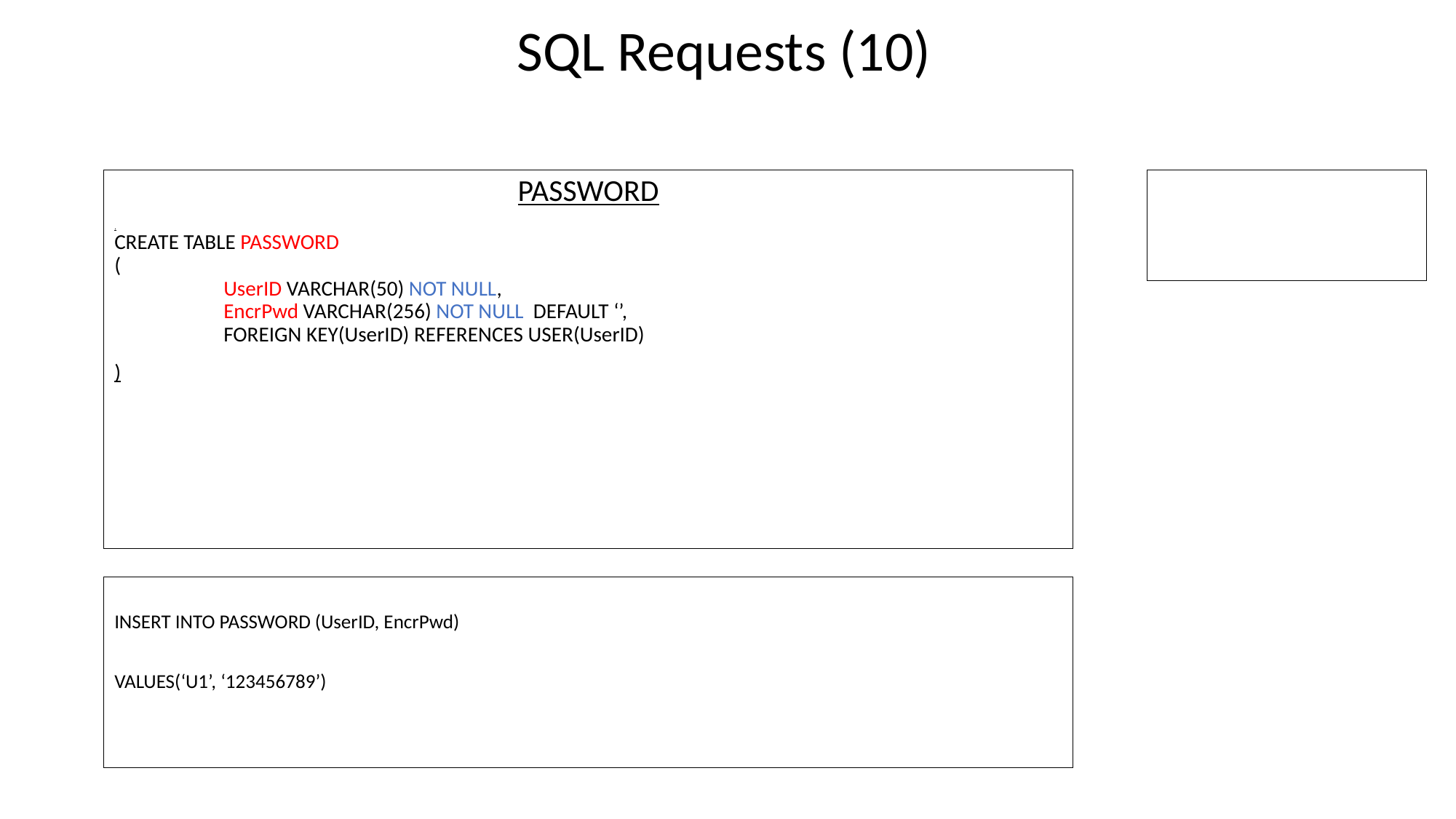

# SQL Requests (10)
PASSWORD
.
CREATE TABLE PASSWORD
(
	UserID VARCHAR(50) NOT NULL,
	EncrPwd VARCHAR(256) NOT NULL  DEFAULT ‘’,
	FOREIGN KEY(UserID) REFERENCES USER(UserID)
)

INSERT INTO PASSWORD (UserID, EncrPwd)
VALUES(‘U1’, ‘123456789’)